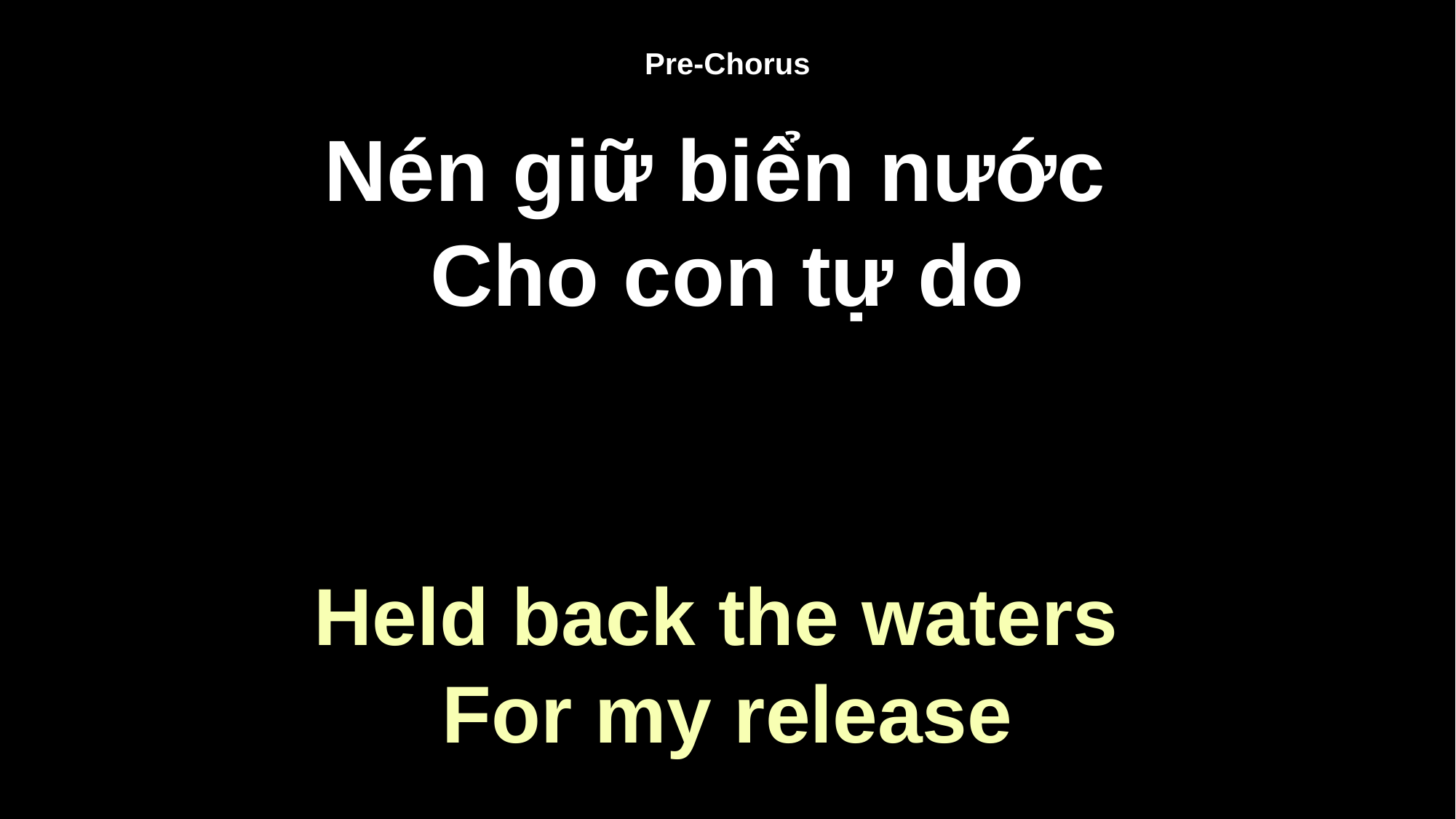

Pre-Chorus
# Nén giữ biển nước
Cho con tự do
Held back the waters
For my release